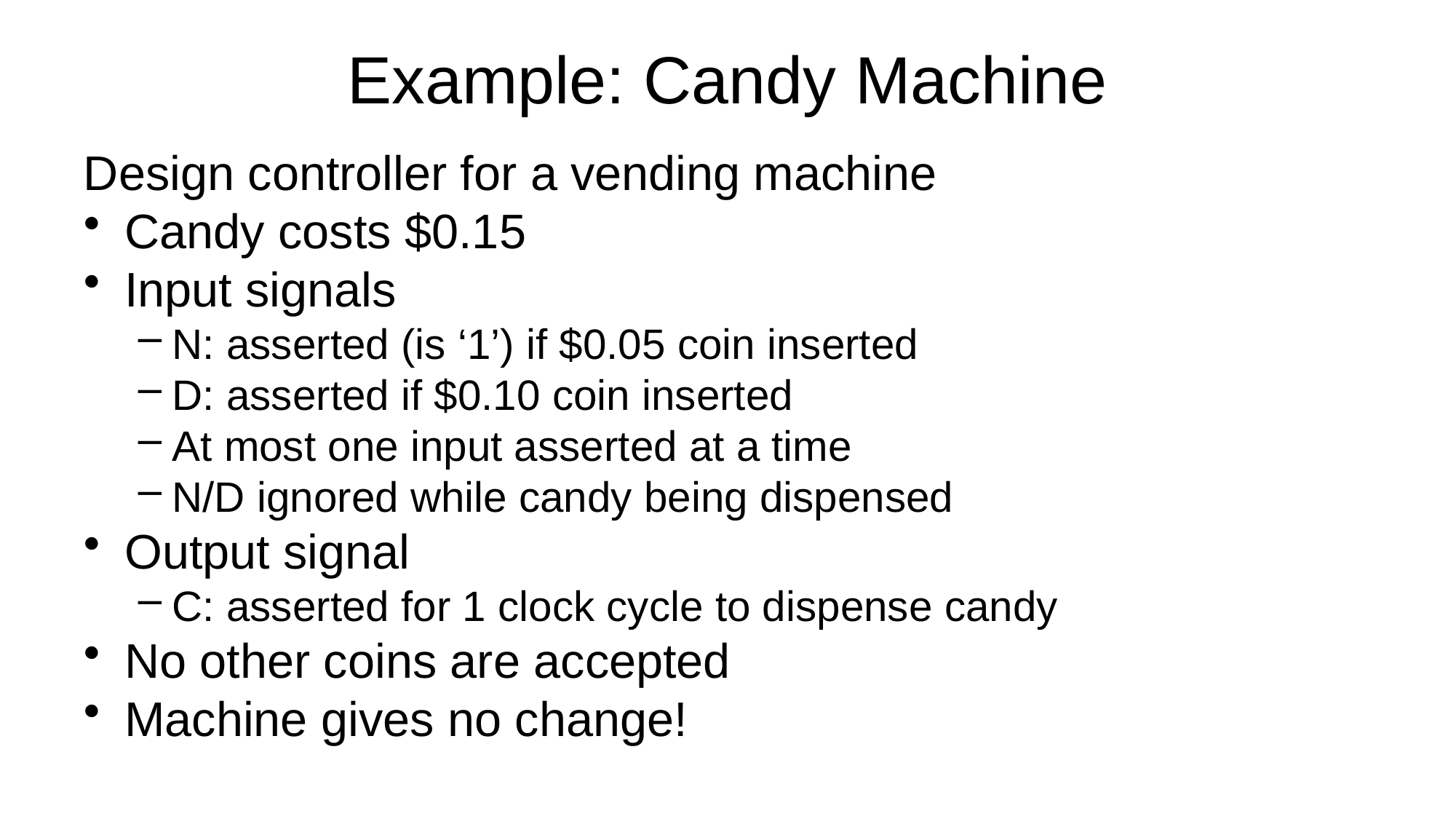

# Example: Candy Machine
Design controller for a vending machine
Candy costs $0.15
Input signals
N: asserted (is ‘1’) if $0.05 coin inserted
D: asserted if $0.10 coin inserted
At most one input asserted at a time
N/D ignored while candy being dispensed
Output signal
C: asserted for 1 clock cycle to dispense candy
No other coins are accepted
Machine gives no change!